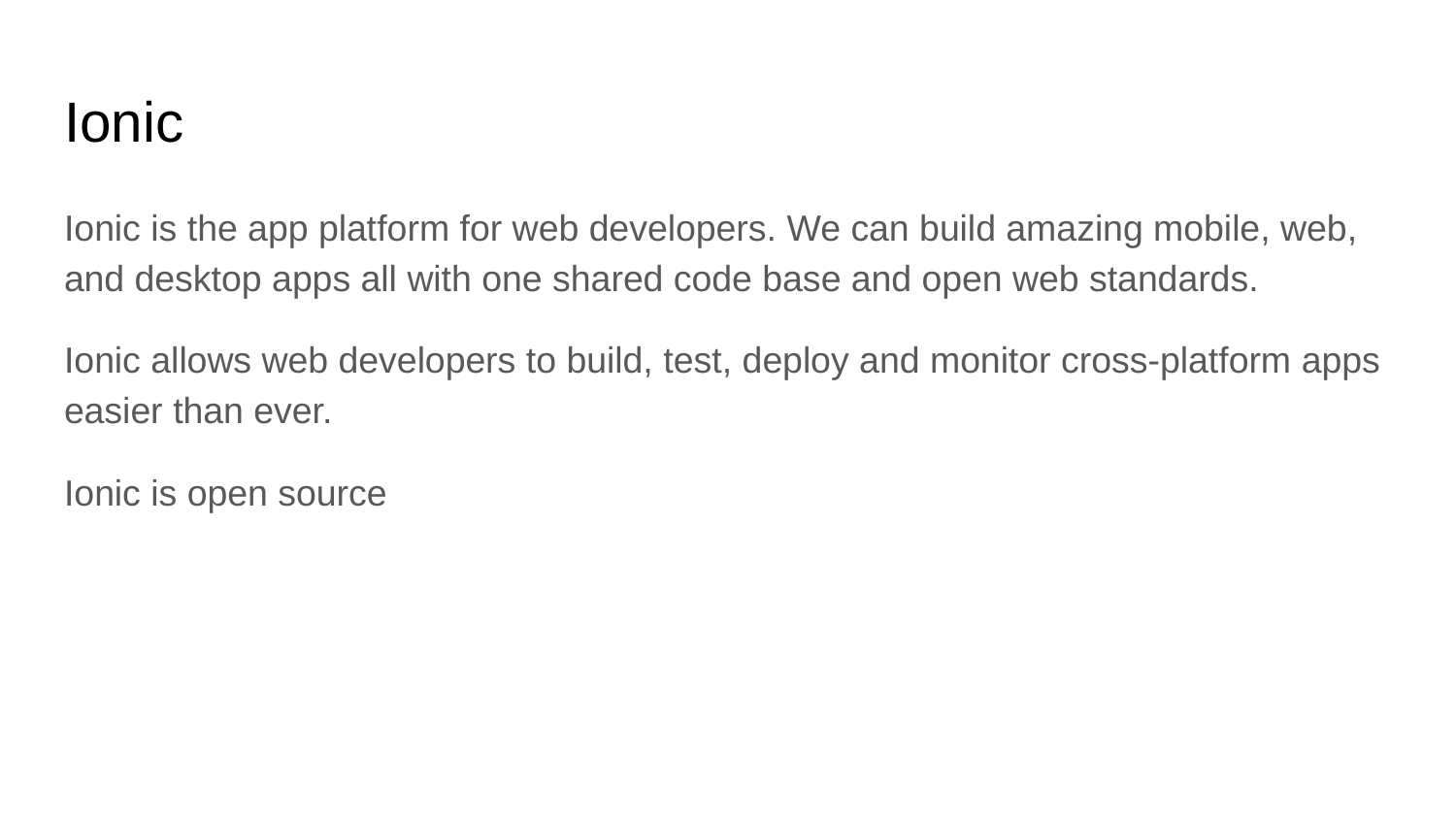

# Ionic
Ionic is the app platform for web developers. We can build amazing mobile, web, and desktop apps all with one shared code base and open web standards.
Ionic allows web developers to build, test, deploy and monitor cross-platform apps easier than ever.
Ionic is open source